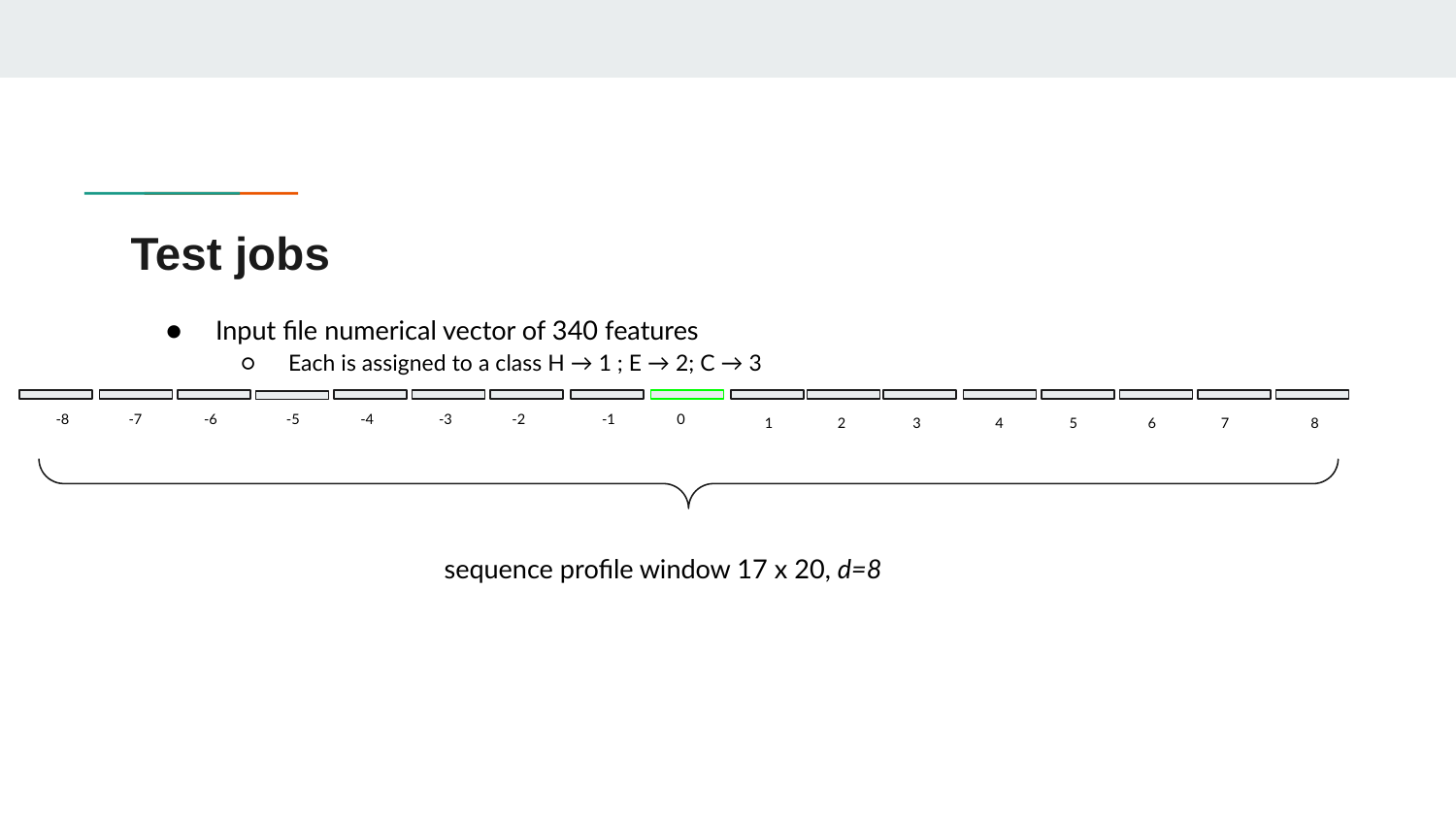

# Test jobs
Input file numerical vector of 340 features
Each is assigned to a class H → 1 ; E → 2; C → 3

-8
-7
-1
-5
-4
-3
-2
0
-6
1
2
8
4
5
6
7
3
sequence profile window 17 x 20, d=8